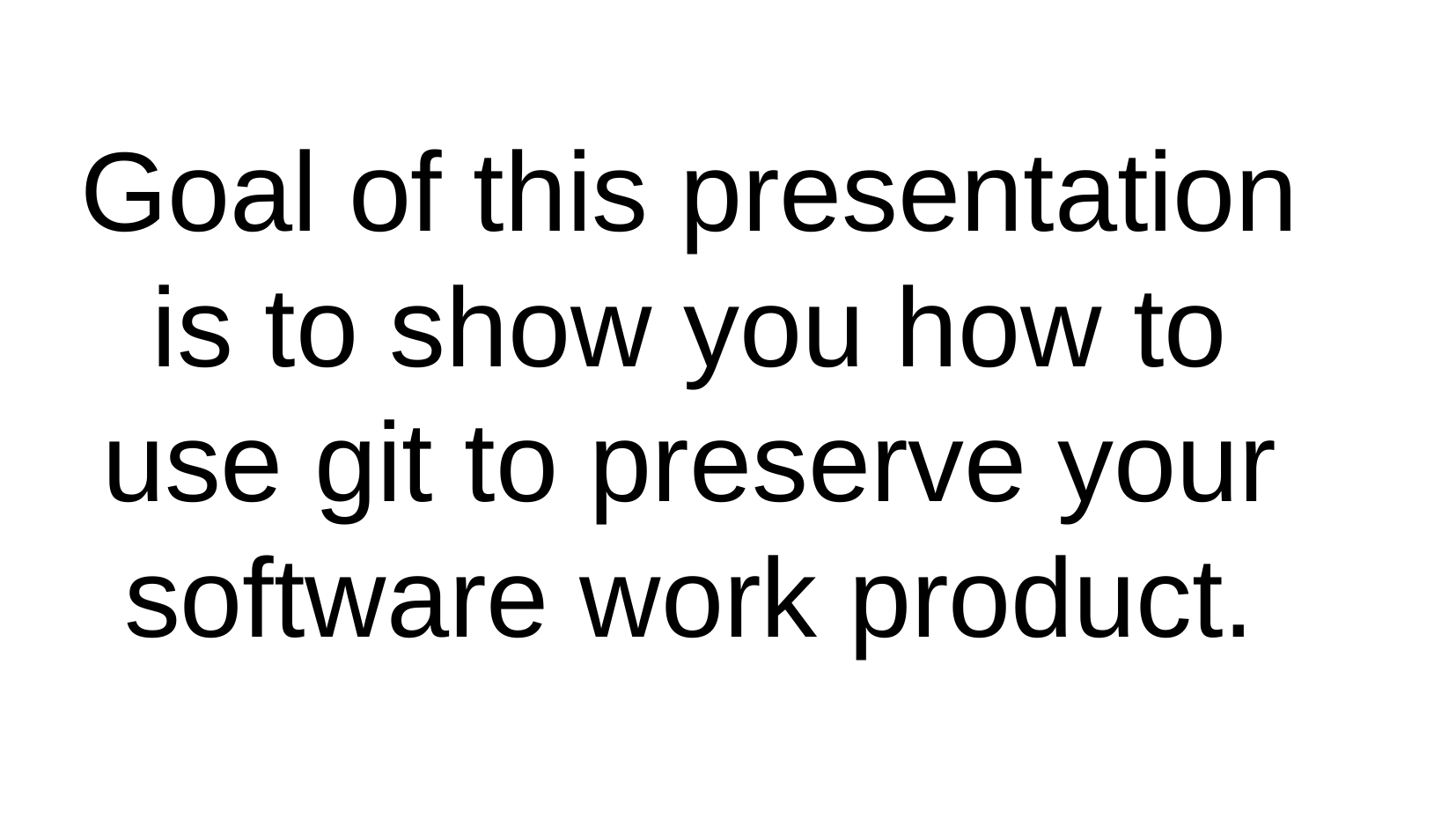

Goal of this presentation is to show you how to use git to preserve your software work product.